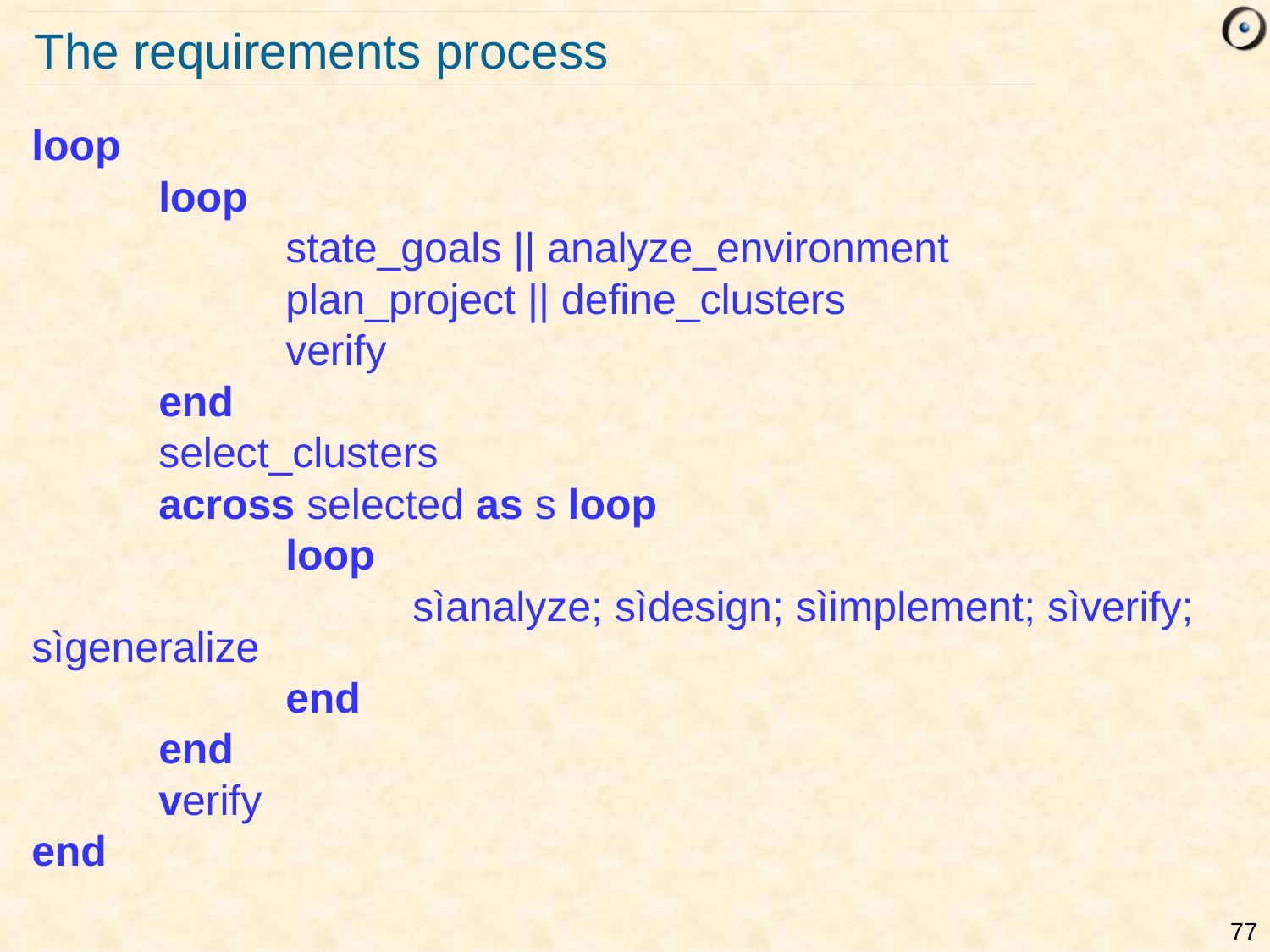

# The requirements process
loop
	loop
		state_goals || analyze_environment
		plan_project || define_clusters
		verify
	end
	select_clusters
	across selected as s loop
		loop
			sìanalyze; sìdesign; sìimplement; sìverify; sìgeneralize
		end
	end
	verify
end